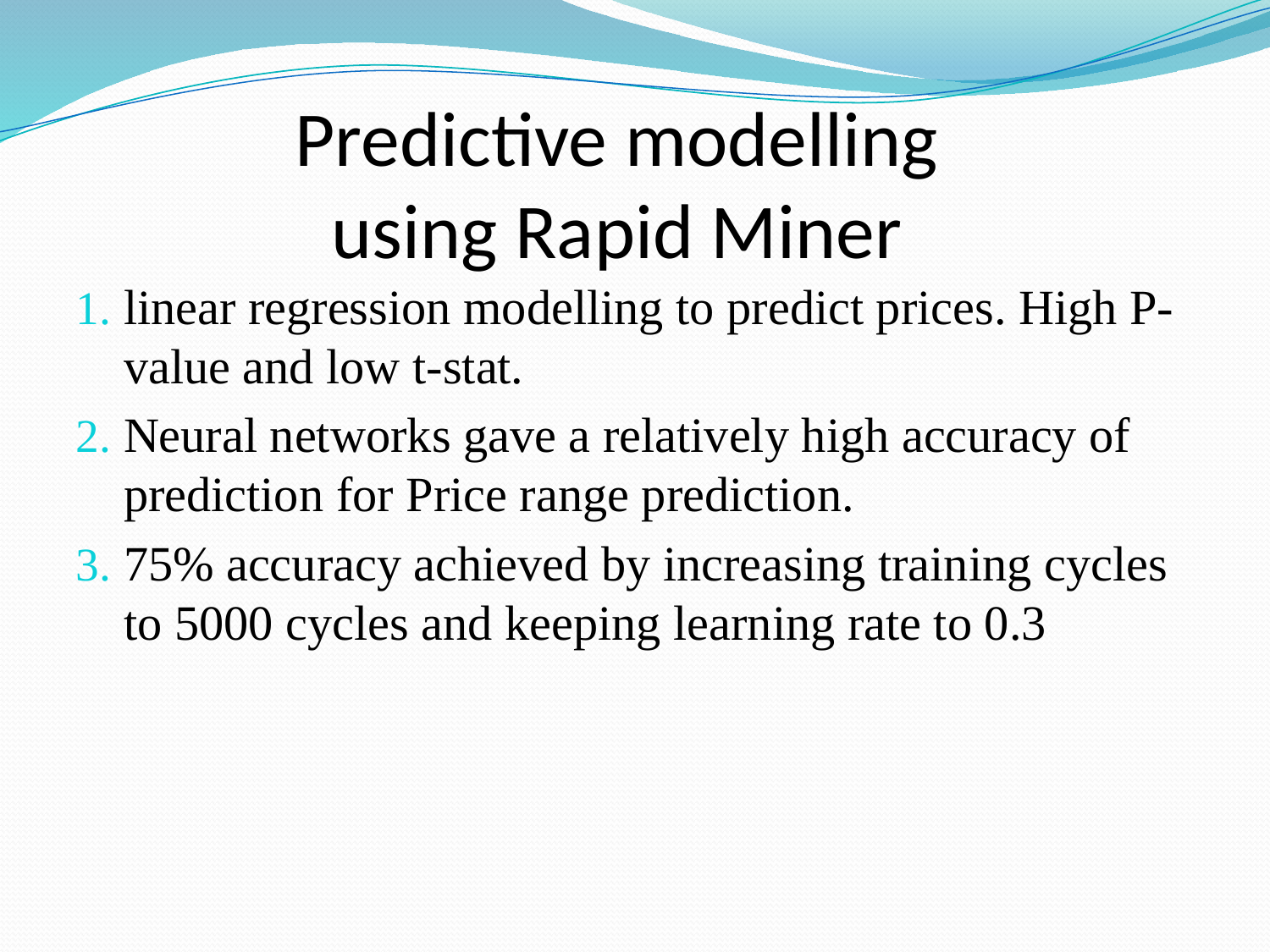

Predictive modelling using Rapid Miner
#
linear regression modelling to predict prices. High P-value and low t-stat.
Neural networks gave a relatively high accuracy of prediction for Price range prediction.
75% accuracy achieved by increasing training cycles to 5000 cycles and keeping learning rate to 0.3